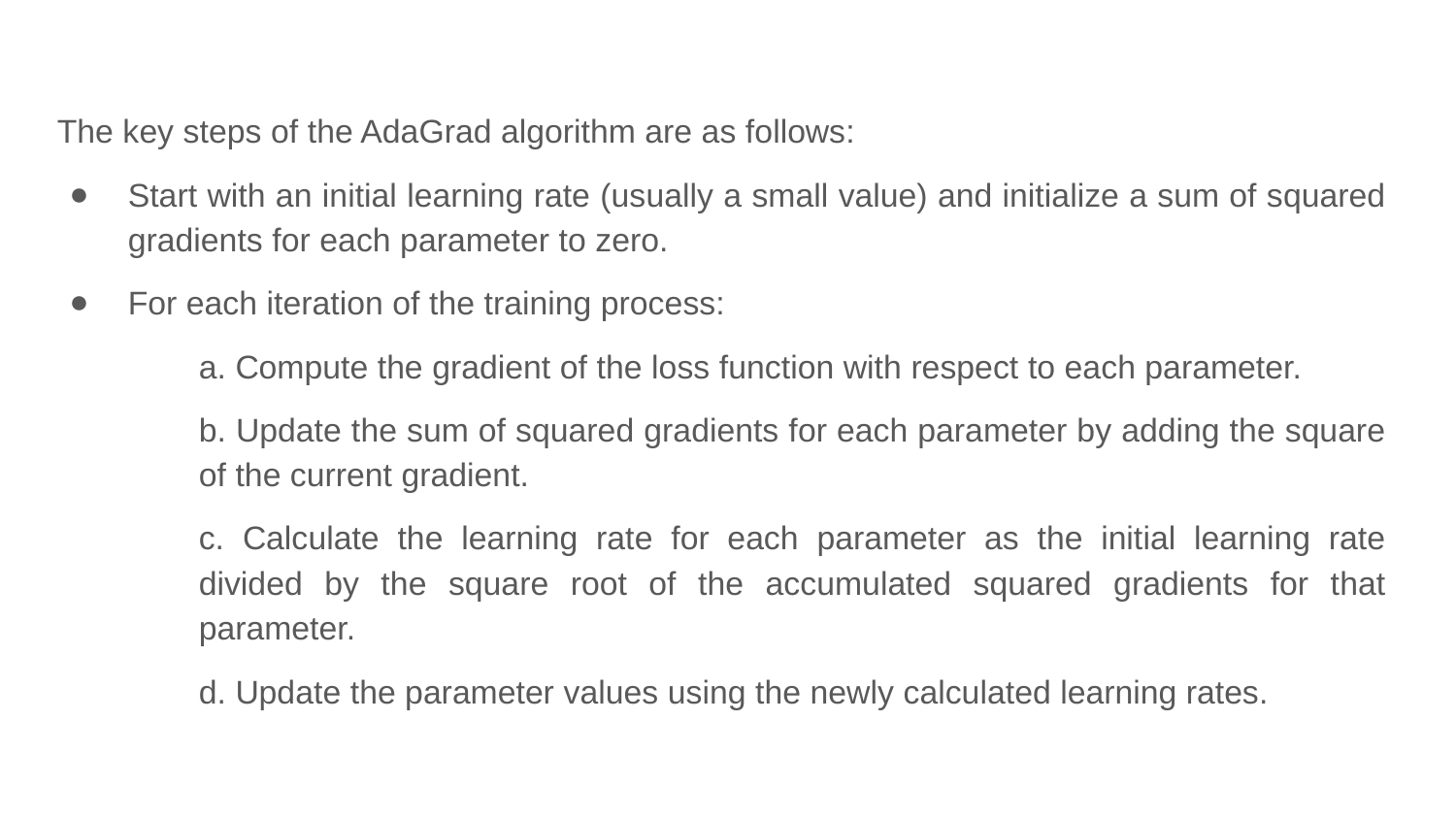

The key steps of the AdaGrad algorithm are as follows:
Start with an initial learning rate (usually a small value) and initialize a sum of squared gradients for each parameter to zero.
For each iteration of the training process:
a. Compute the gradient of the loss function with respect to each parameter.
b. Update the sum of squared gradients for each parameter by adding the square of the current gradient.
c. Calculate the learning rate for each parameter as the initial learning rate divided by the square root of the accumulated squared gradients for that parameter.
d. Update the parameter values using the newly calculated learning rates.